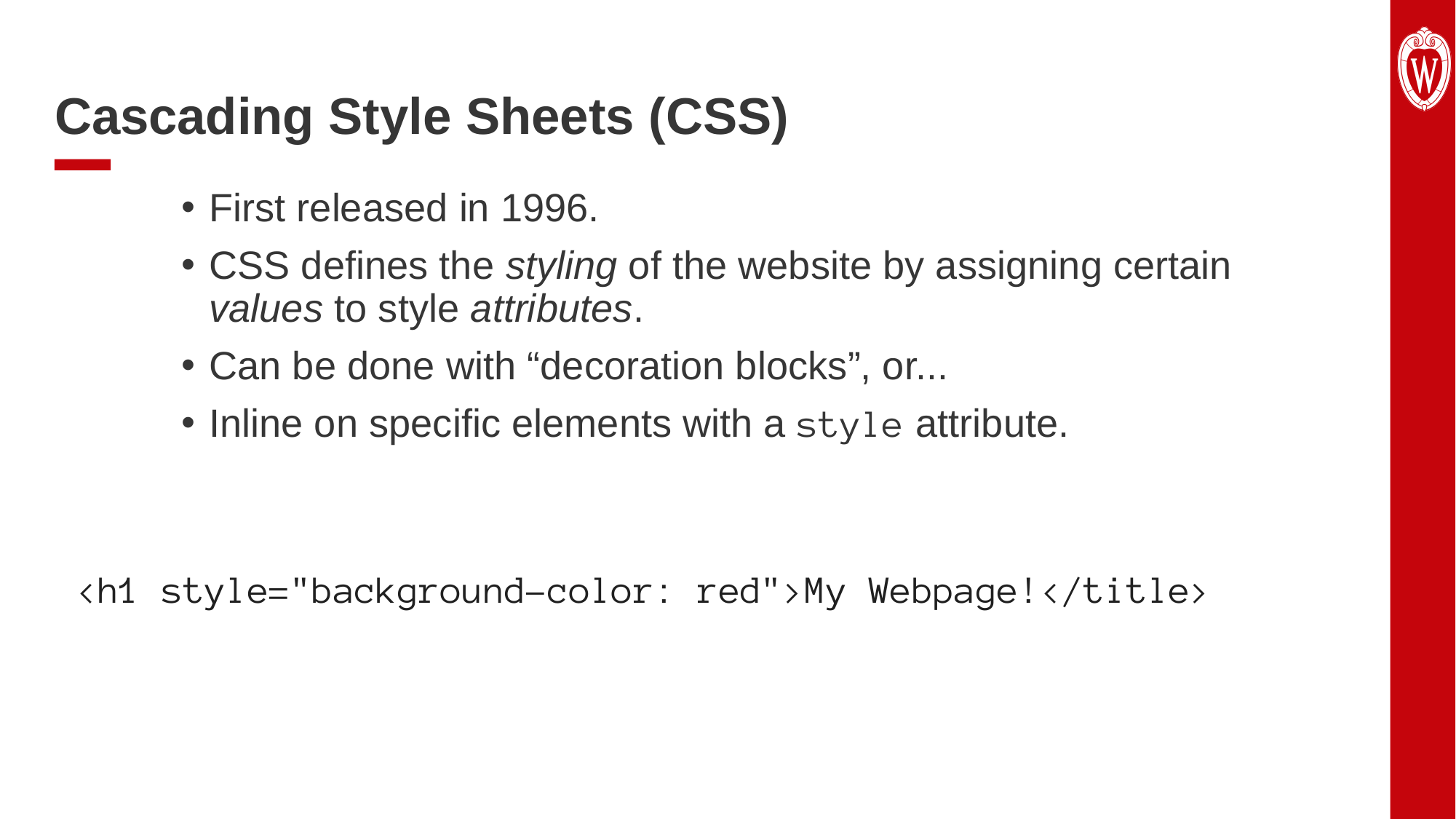

# Cascading Style Sheets (CSS)
First released in 1996.
CSS defines the styling of the website by assigning certain values to style attributes.
Can be done with “decoration blocks”, or...
Inline on specific elements with a style attribute.
<h1 style="background-color: red">My Webpage!</title>